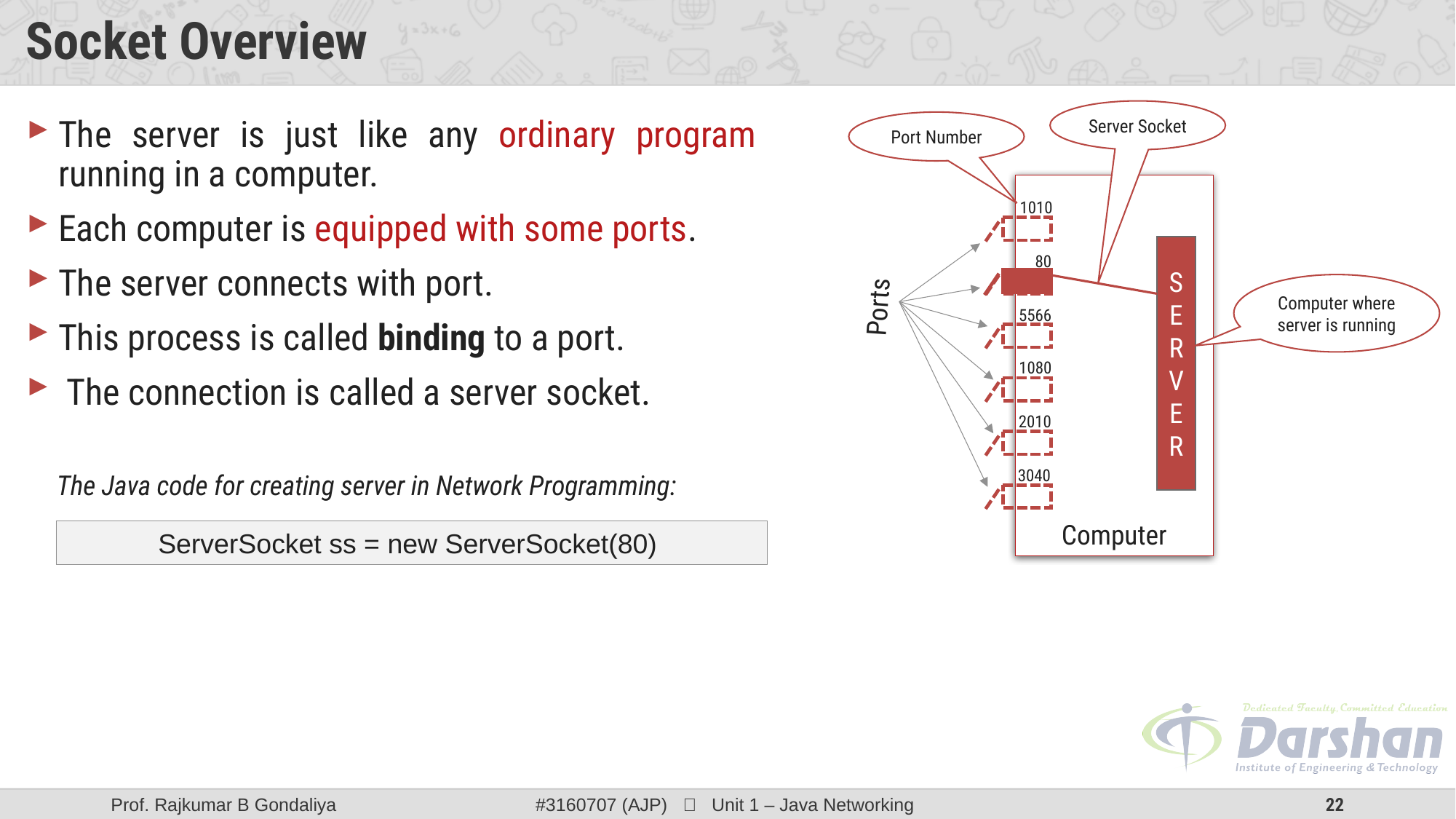

# Socket Overview
Server Socket
The server is just like any ordinary program running in a computer.
Each computer is equipped with some ports.
The server connects with port.
This process is called binding to a port.
 The connection is called a server socket.

Port Number
Computer
1010

SERVER
80

Computer where server is running
Ports
5566

1080

2010

3040
The Java code for creating server in Network Programming:

ServerSocket ss = new ServerSocket(80)